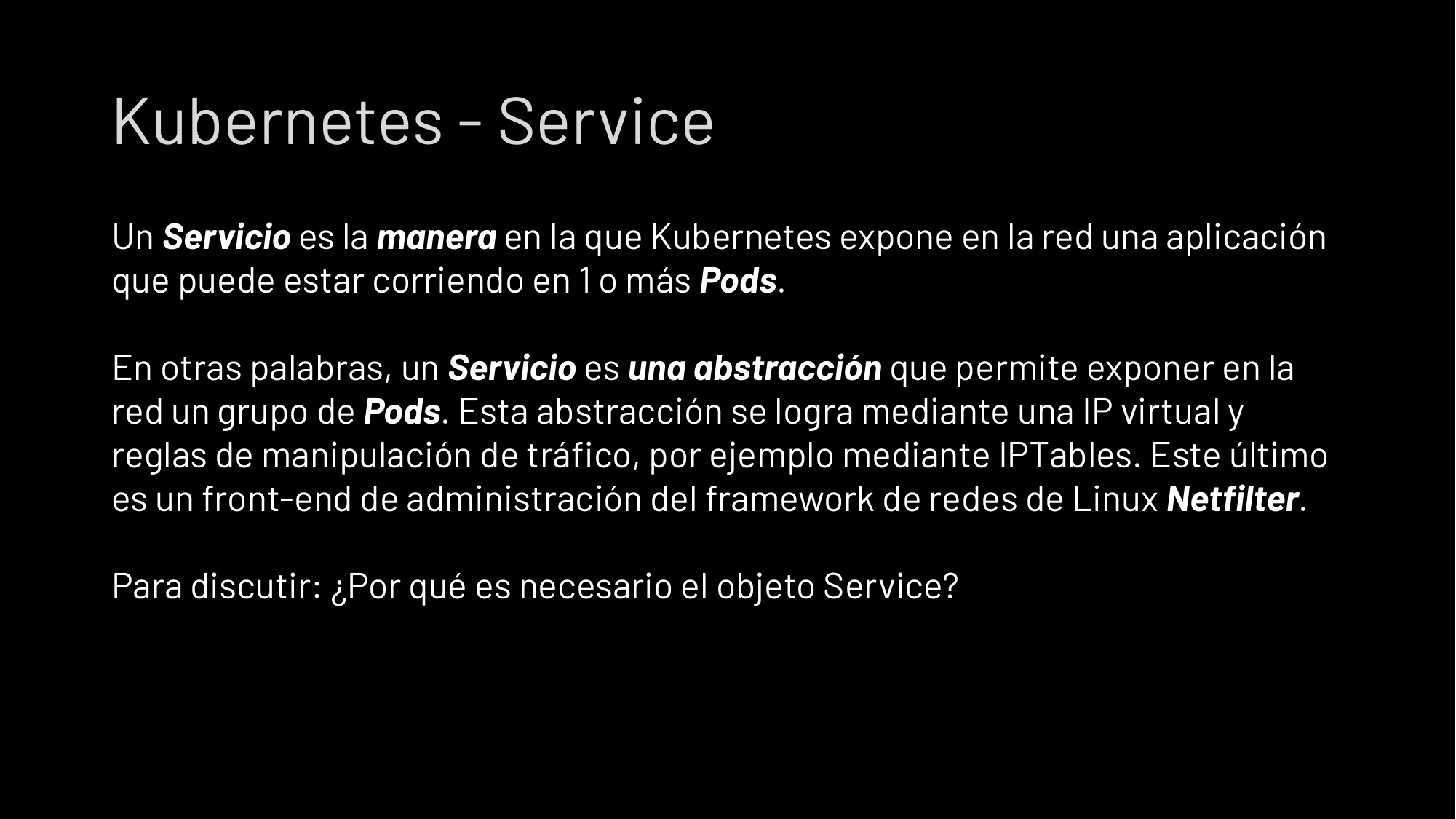

# Kubernetes - Service
Un Servicio es la manera en la que Kubernetes expone en la red una aplicación que puede estar corriendo en 1 o más Pods.

En otras palabras, un Servicio es una abstracción que permite exponer en la red un grupo de Pods. Esta abstracción se logra mediante una IP virtual y reglas de manipulación de tráfico, por ejemplo mediante IPTables. Este último es un front-end de administración del framework de redes de Linux Netfilter.

Para discutir: ¿Por qué es necesario el objeto Service?